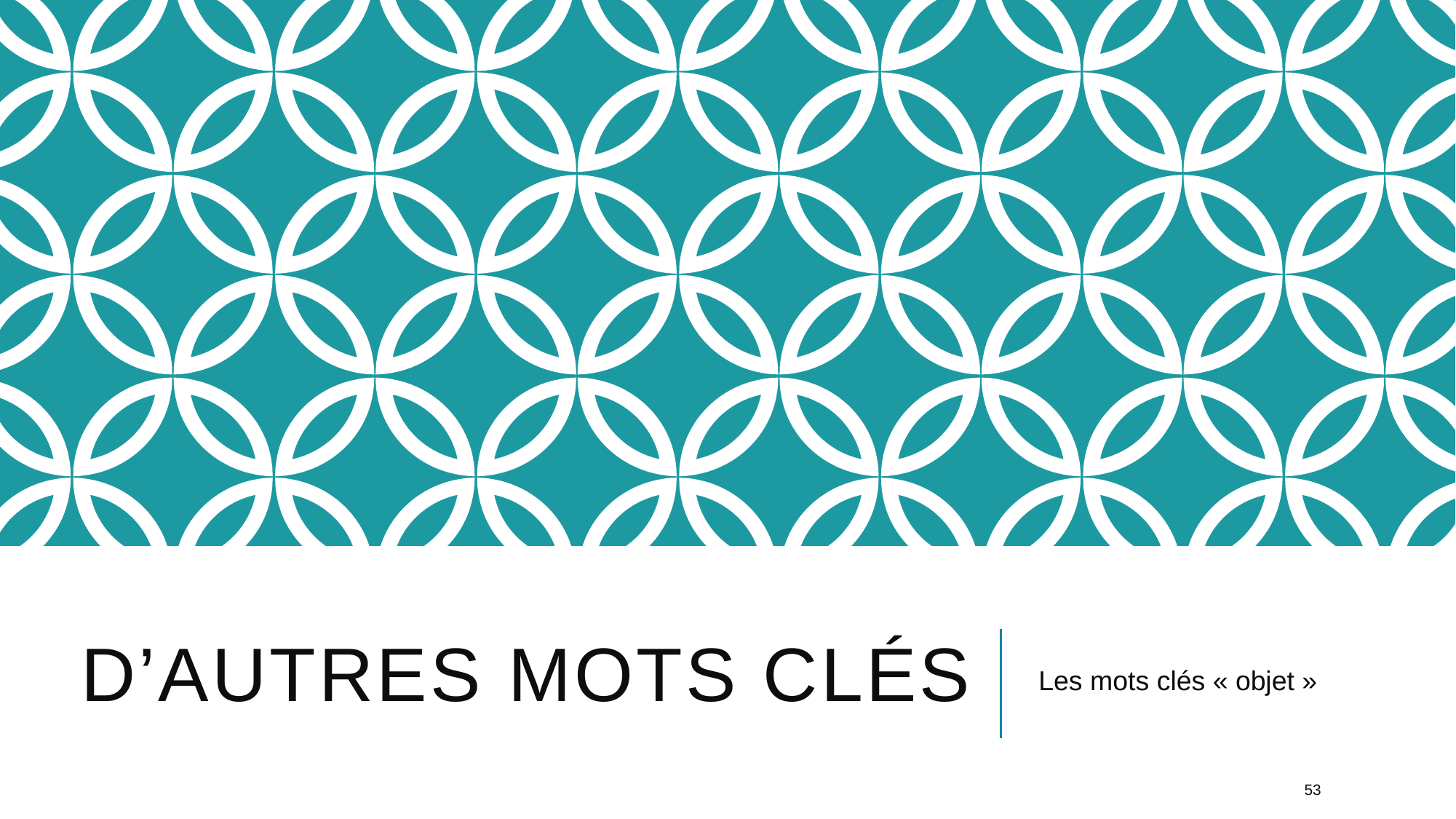

# D’autres mots clés
Les mots clés « objet »
53